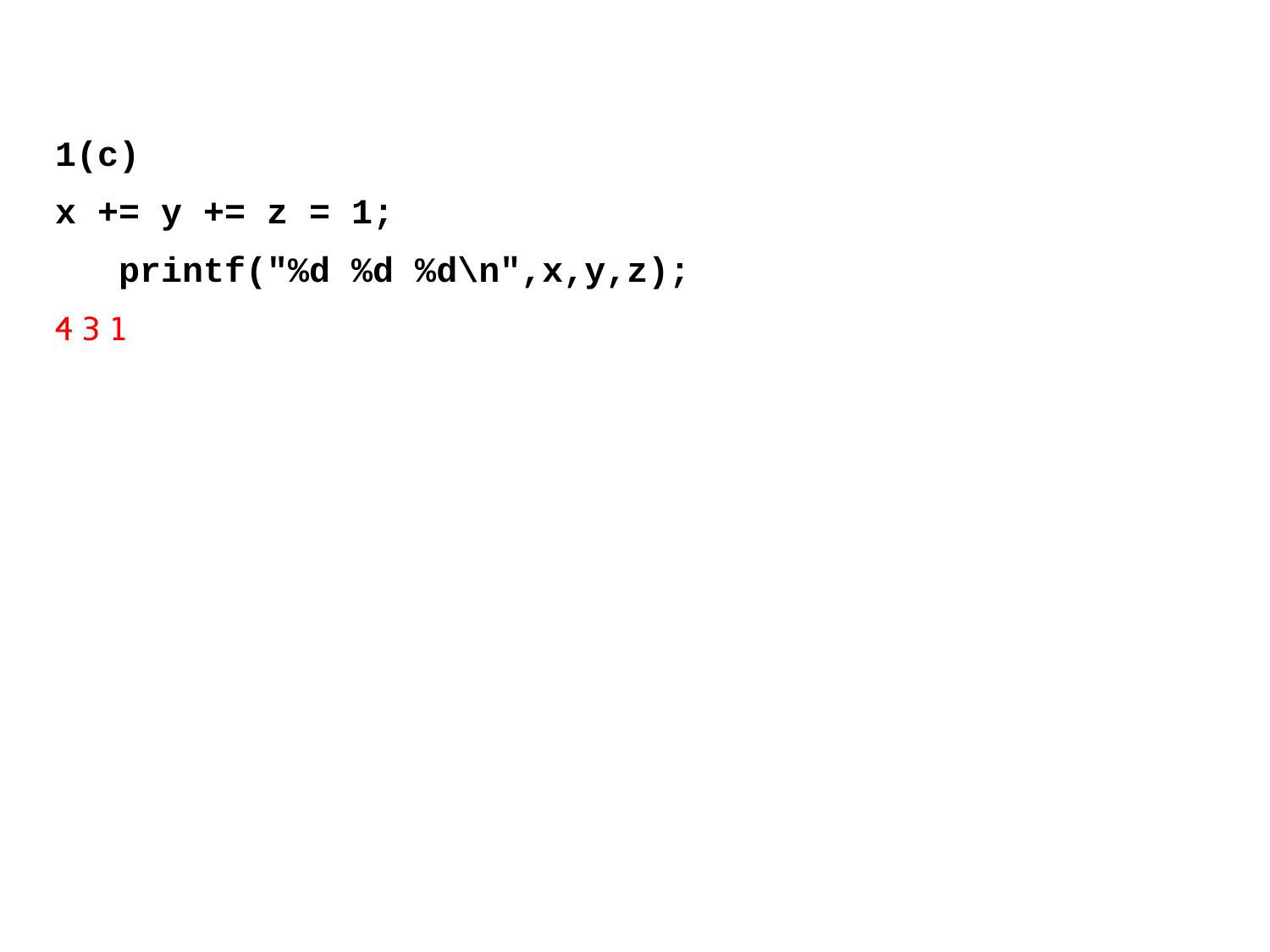

1(c)
x += y += z = 1;
   printf("%d %d %d\n",x,y,z);
4 3 1